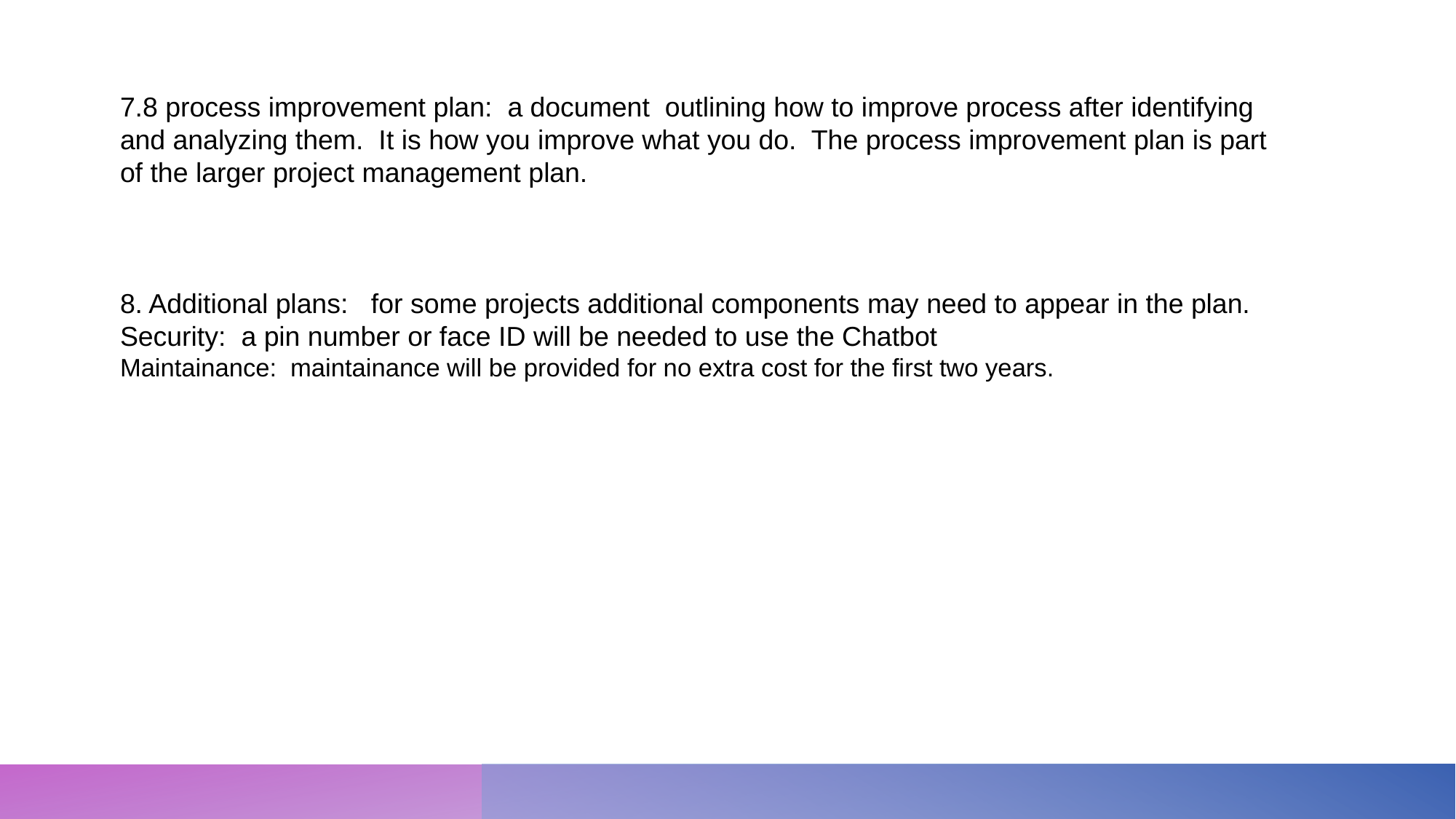

7.8 process improvement plan:  a document  outlining how to improve process after identifying and analyzing them.  It is how you improve what you do.  The process improvement plan is part of the larger project management plan.

8. Additional plans:   for some projects additional components may need to appear in the plan.
Security:  a pin number or face ID will be needed to use the Chatbot
Maintainance:  maintainance will be provided for no extra cost for the first two years.